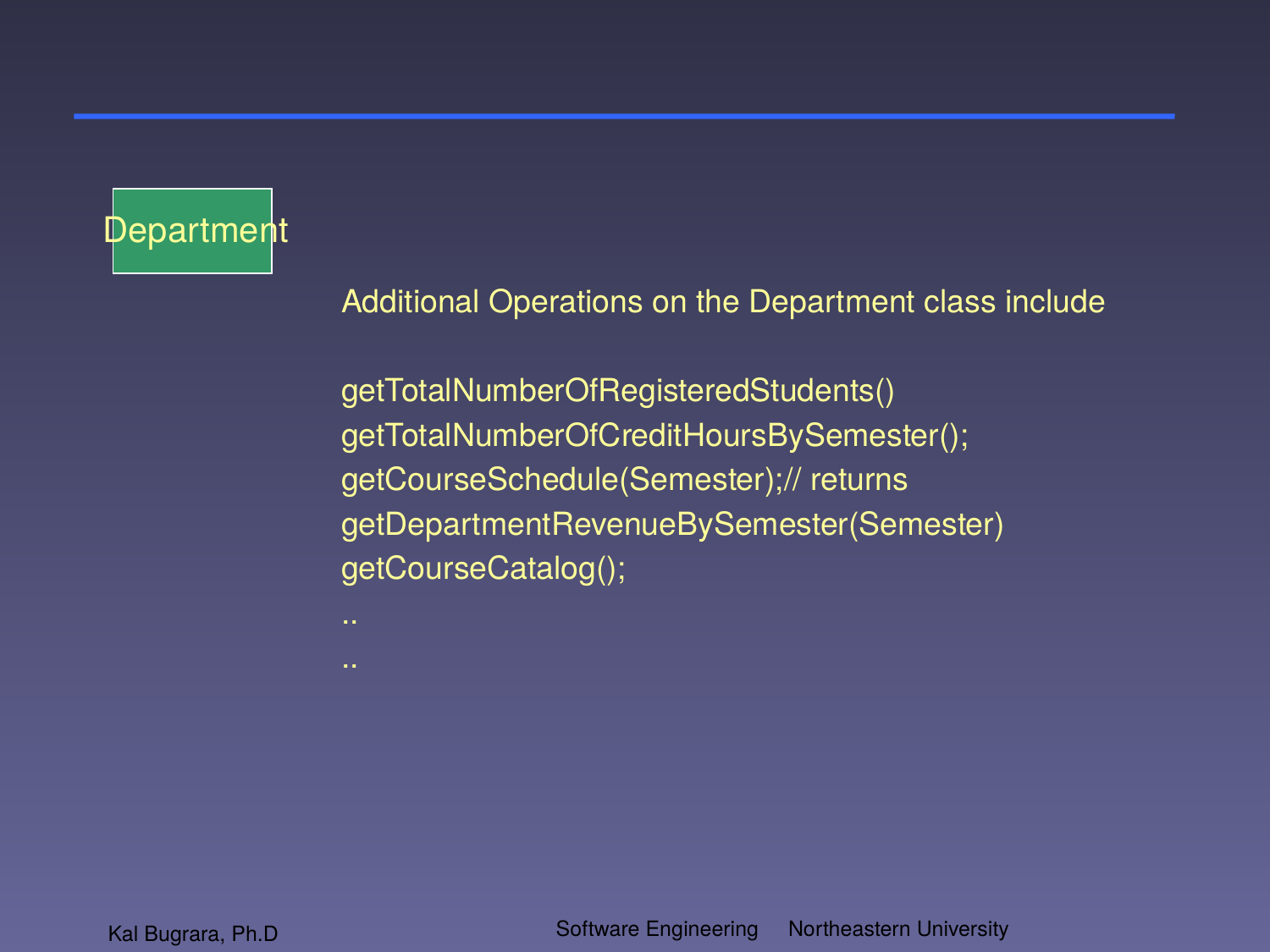

Department
Additional Operations on the Department class include

getTotalNumberOfRegisteredStudents()
getTotalNumberOfCreditHoursBySemester();
getCourseSchedule(Semester);// returns
getDepartmentRevenueBySemester(Semester)
getCourseCatalog();
..
..
Kal Bugrara, Ph.D
Software Engineering		     Northeastern University